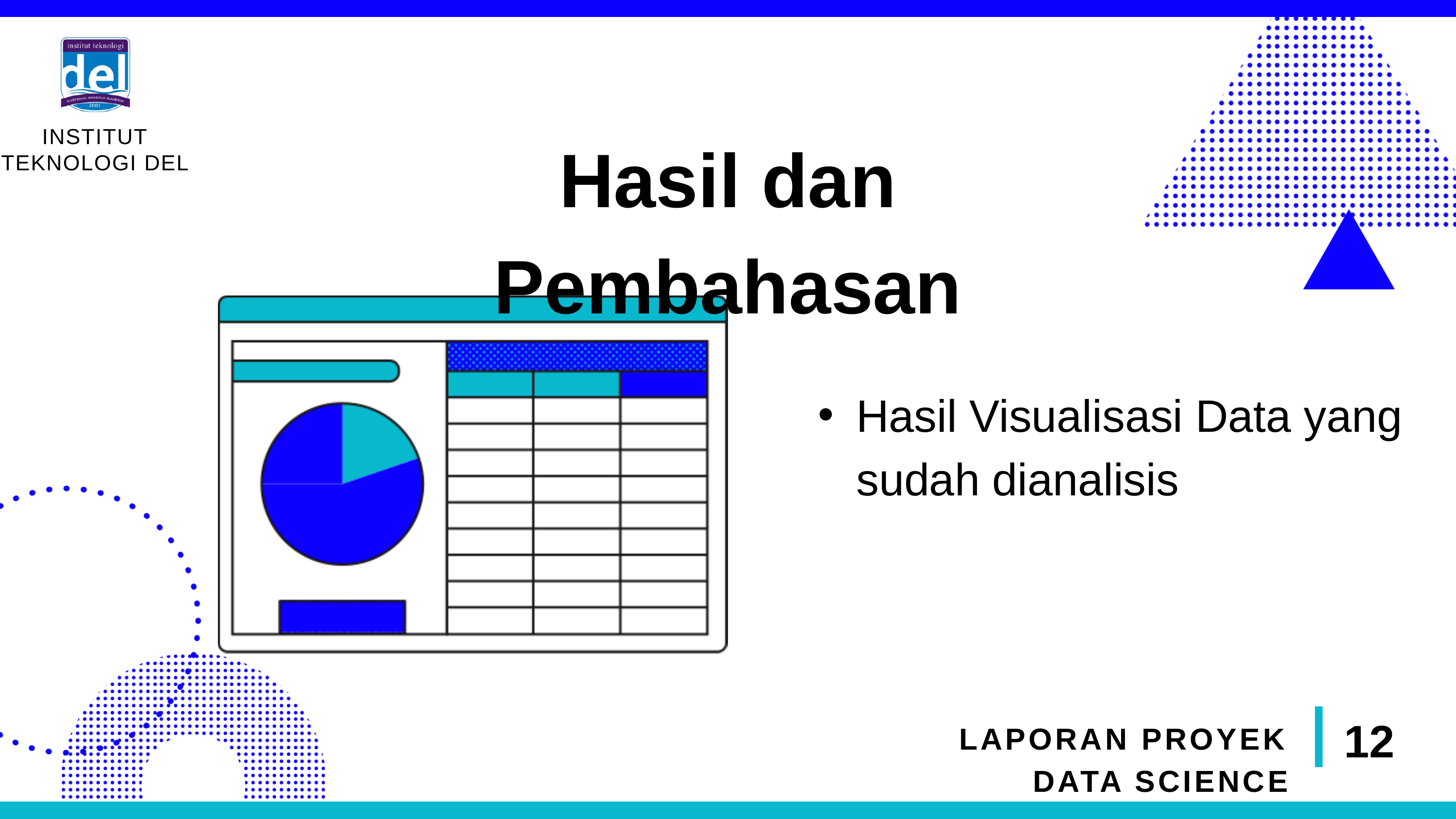

INSTITUT TEKNOLOGI DEL
Hasil dan Pembahasan

Hasil Visualisasi Data yang sudah dianalisis

12

LAPORAN PROYEK DATA SCIENCE